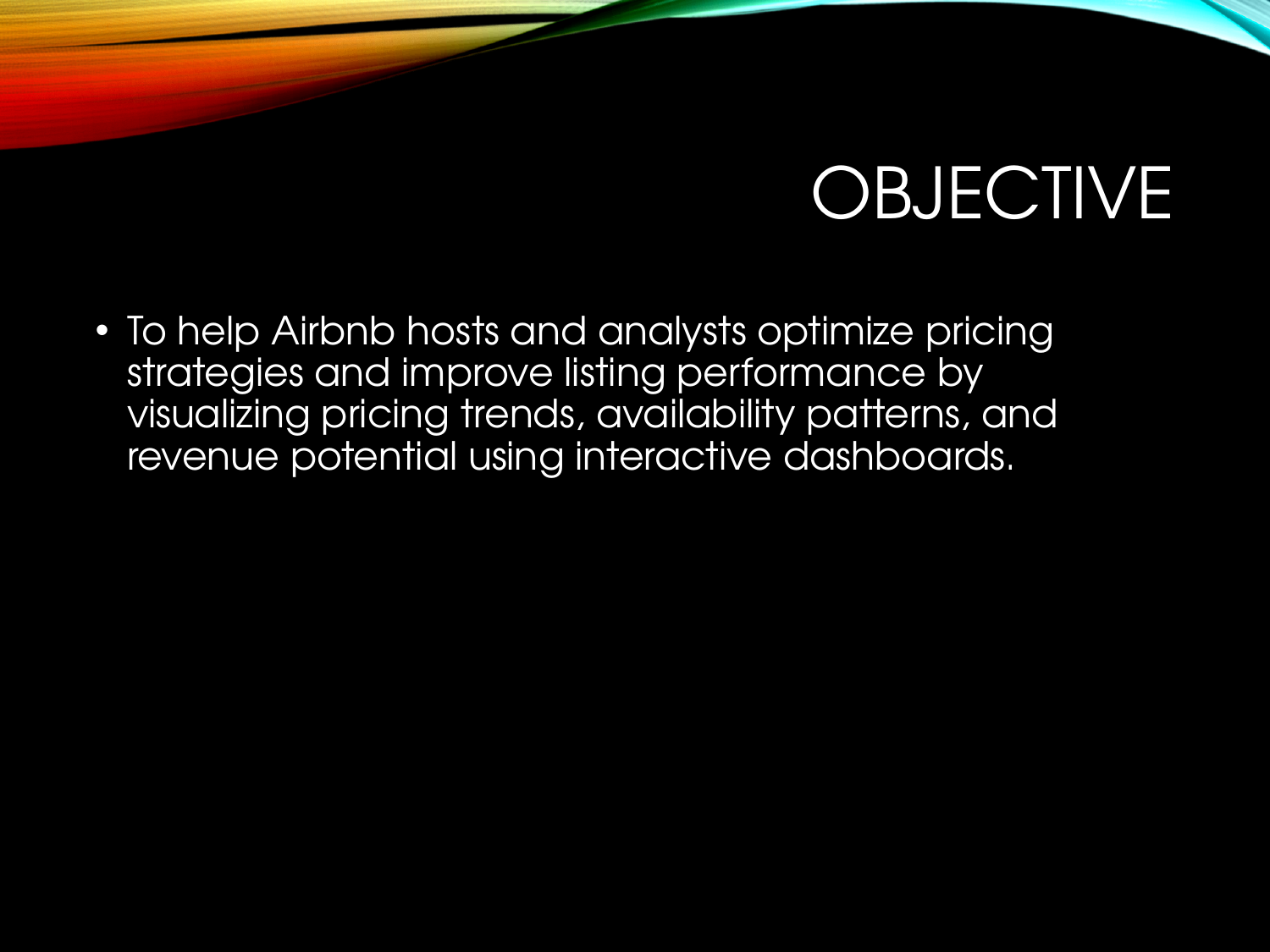

# Objective
To help Airbnb hosts and analysts optimize pricing strategies and improve listing performance by visualizing pricing trends, availability patterns, and revenue potential using interactive dashboards.